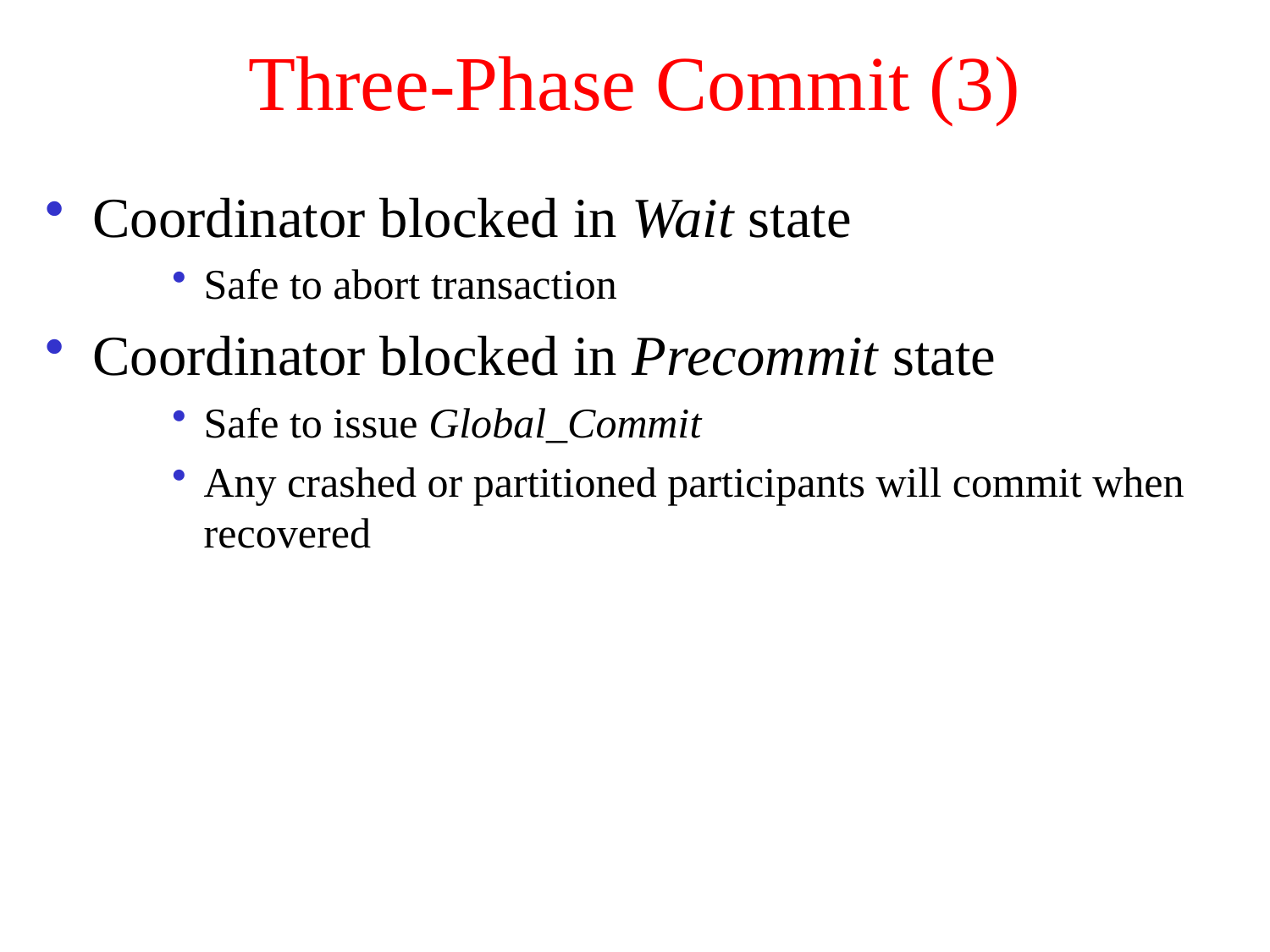

# Three-Phase Commit (3)
Coordinator blocked in Wait state
Safe to abort transaction
Coordinator blocked in Precommit state
Safe to issue Global_Commit
Any crashed or partitioned participants will commit when recovered